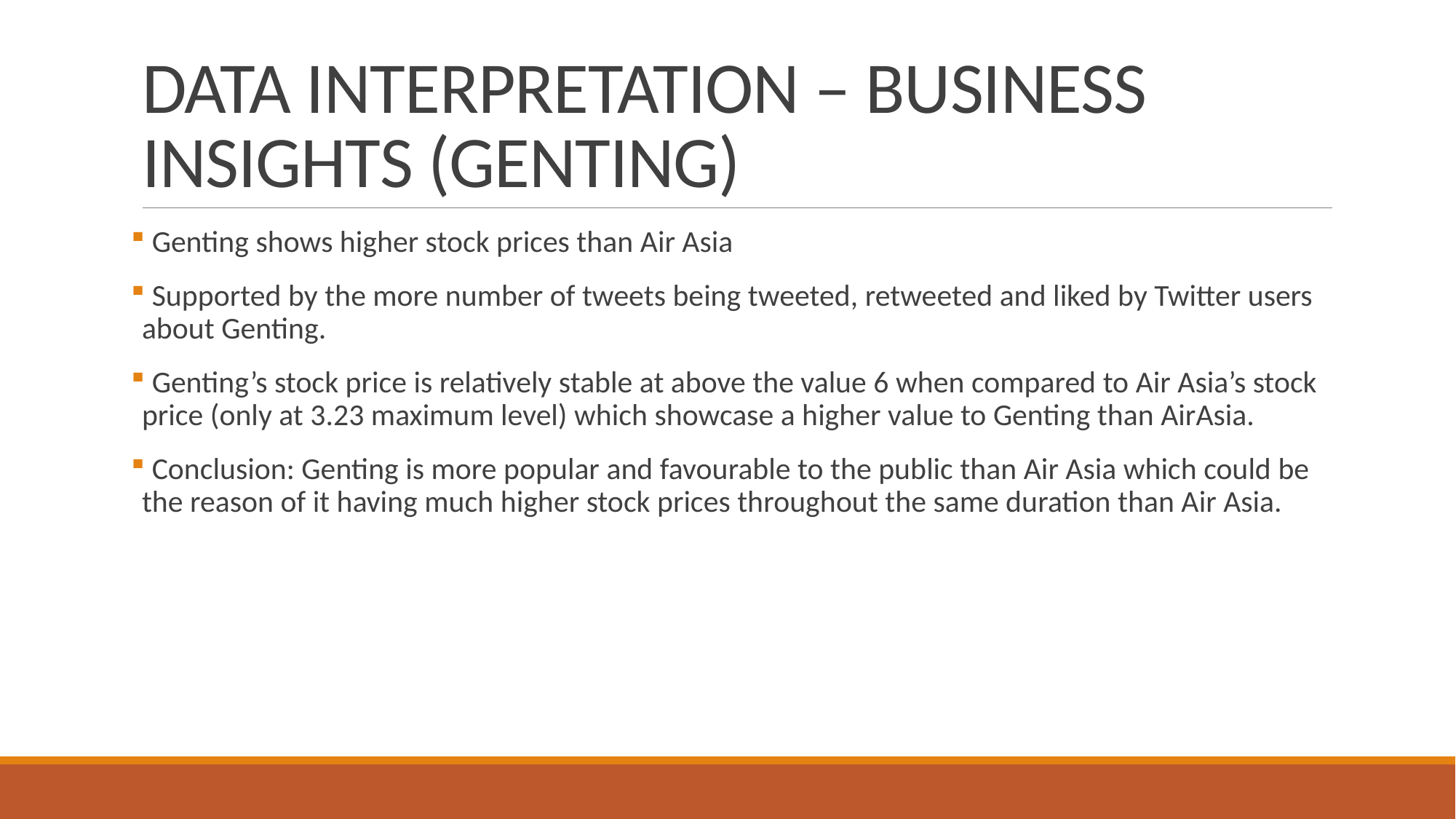

# DATA INTERPRETATION – BUSINESS INSIGHTS (GENTING)
 Genting shows higher stock prices than Air Asia
 Supported by the more number of tweets being tweeted, retweeted and liked by Twitter users about Genting.
 Genting’s stock price is relatively stable at above the value 6 when compared to Air Asia’s stock price (only at 3.23 maximum level) which showcase a higher value to Genting than AirAsia.
 Conclusion: Genting is more popular and favourable to the public than Air Asia which could be the reason of it having much higher stock prices throughout the same duration than Air Asia.